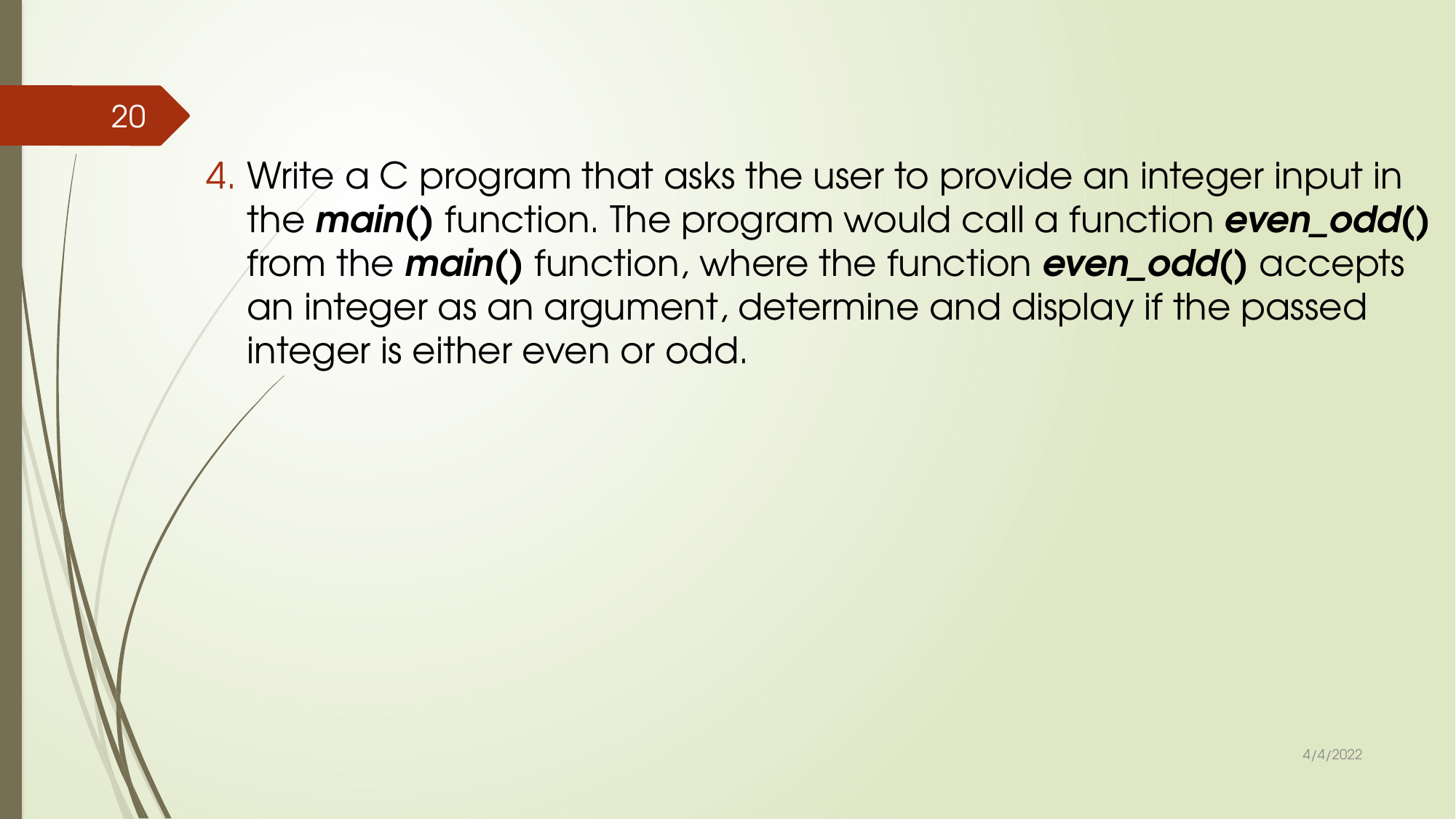

20
Write a C program that asks the user to provide an integer input in the main() function. The program would call a function even_odd() from the main() function, where the function even_odd() accepts an integer as an argument, determine and display if the passed integer is either even or odd.

4/4/2022